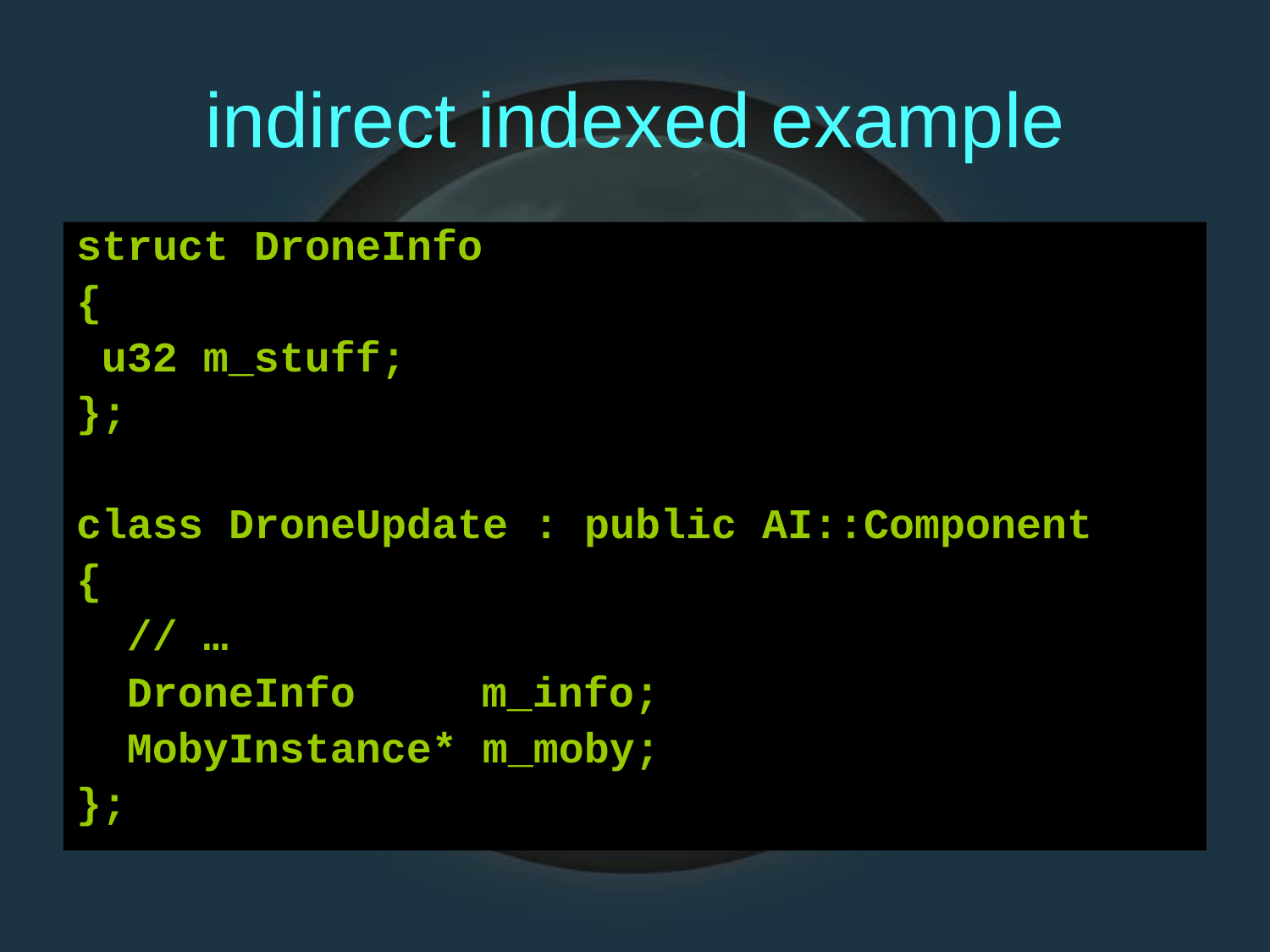

indirect indexed
example

struct DroneInfo
{
u32 m_stuff;
};
class DroneUpdate : public AI::Component
{
// …
DroneInfo    m_info;
MobyInstance* m_moby;
};